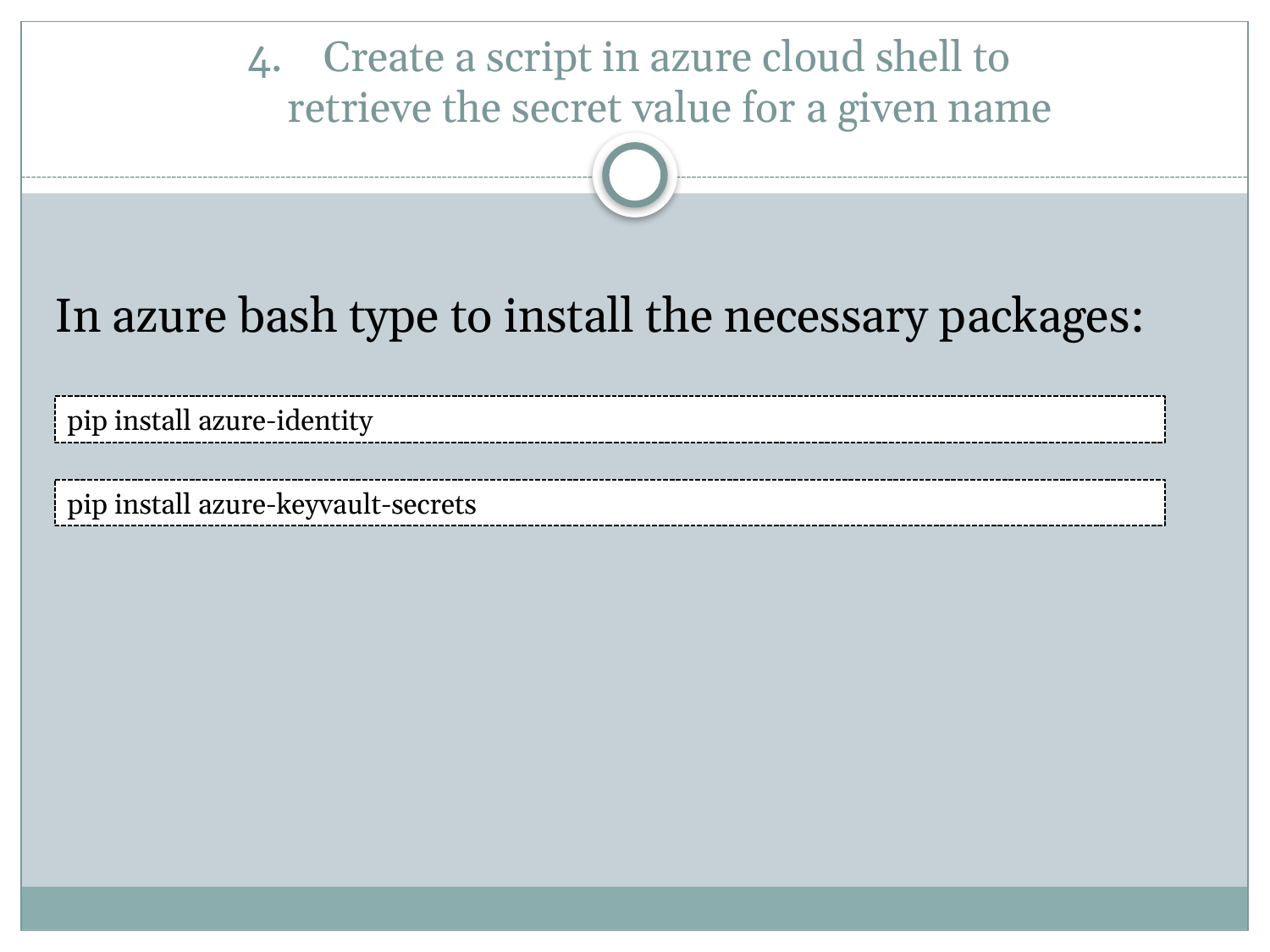

# 4.    Create a script in azure cloud shell to retrieve the secret value for a given name

In azure bash type to install the necessary packages:

pip install azure-identity
pip install azure-keyvault-secrets